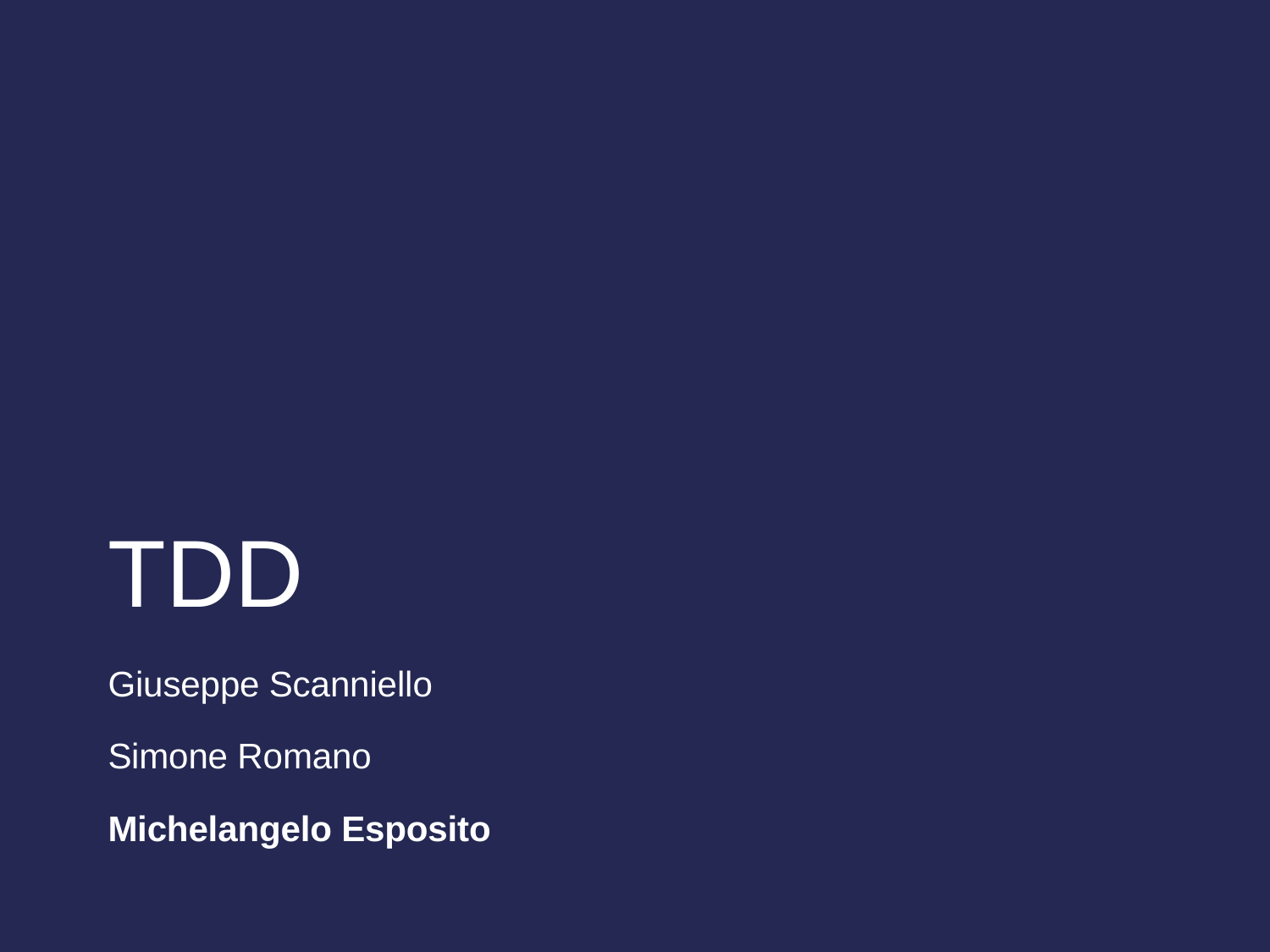

# TDD

Giuseppe Scanniello

Simone Romano

Michelangelo Esposito